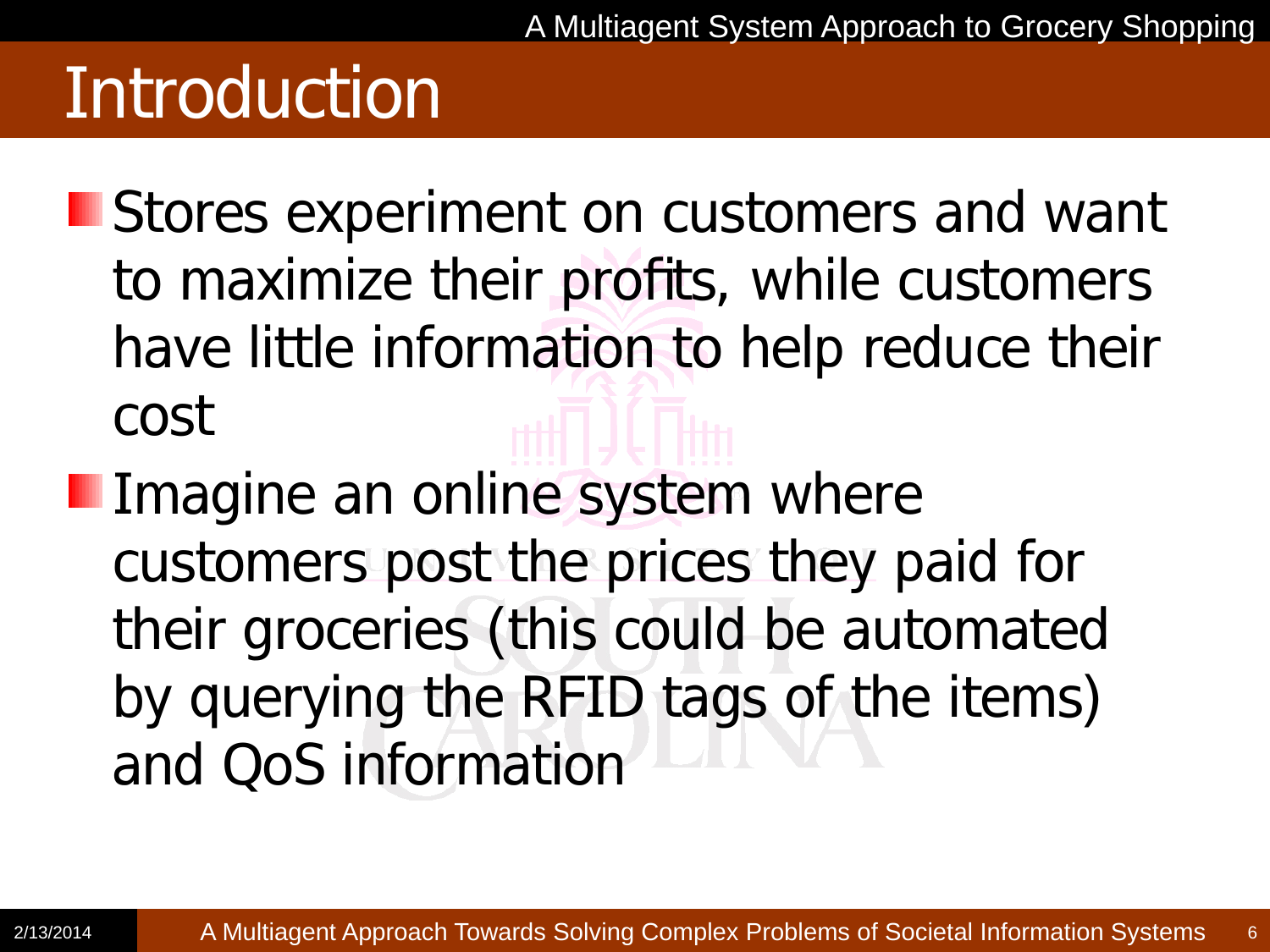

A Multiagent System Approach to Grocery Shopping
# Introduction
Stores experiment on customers and want to maximize their profits, while customers have little information to help reduce their cost
Imagine an online system where customers post the prices they paid for their groceries (this could be automated by querying the RFID tags of the items) and QoS information
2/13/2014
6